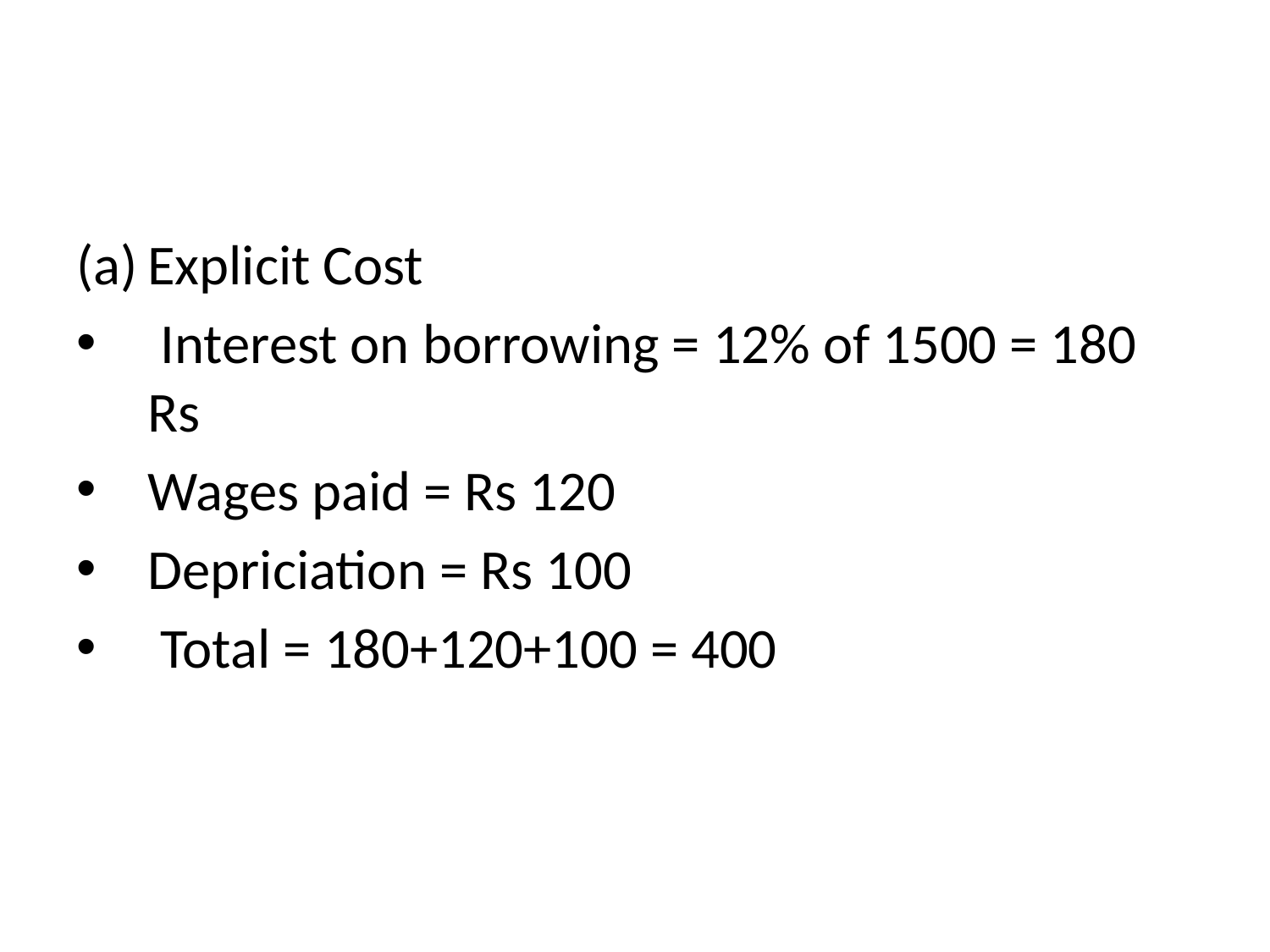

#
Explicit Cost
 Interest on borrowing = 12% of 1500 = 180 Rs
Wages paid = Rs 120
Depriciation = Rs 100
 Total = 180+120+100 = 400